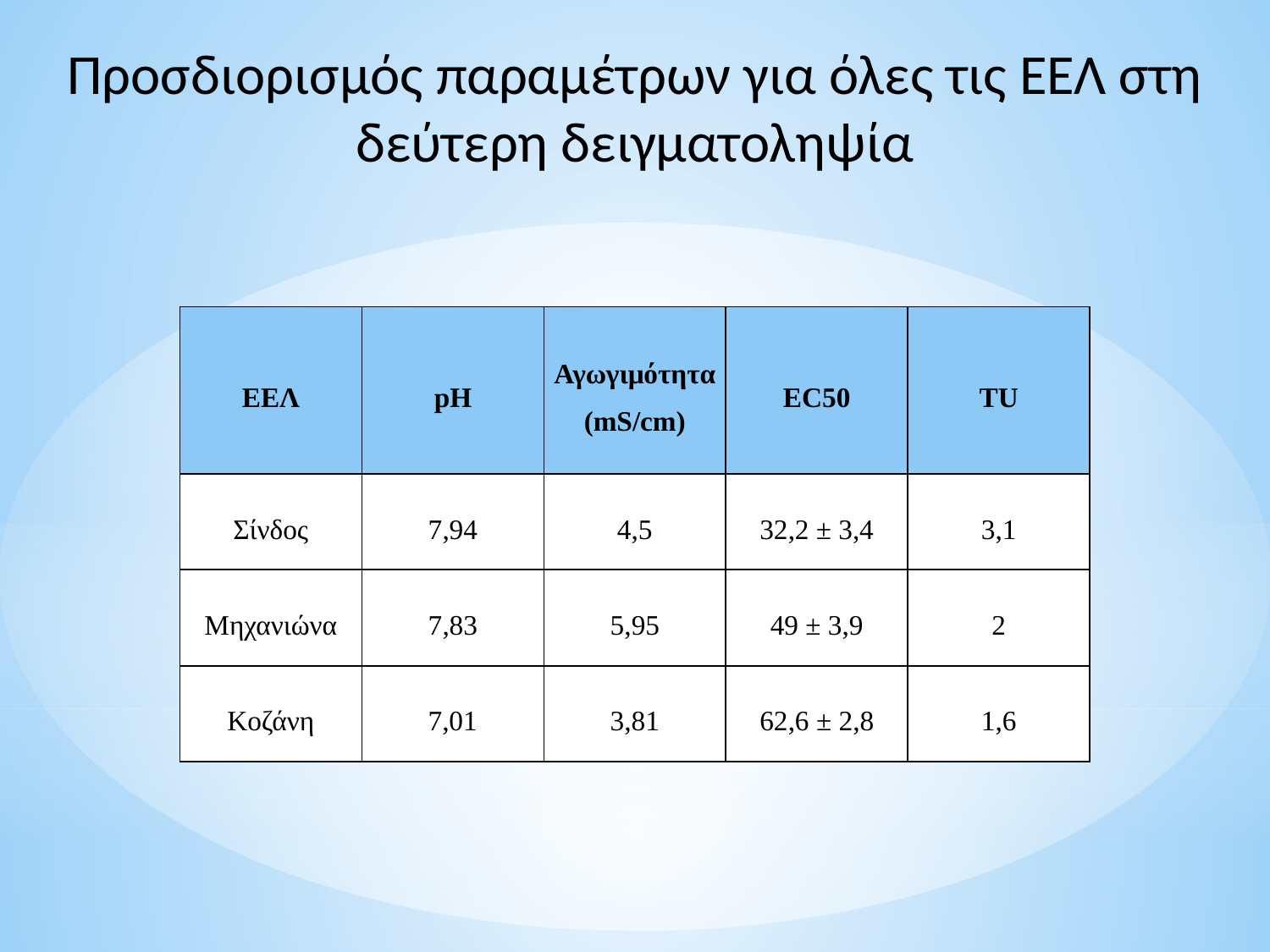

Προσδιορισμός παραμέτρων για όλες τις ΕΕΛ στη δεύτερη δειγματοληψία
| ΕΕΛ | pH | Αγωγιμότητα (mS/cm) | EC50 | TU |
| --- | --- | --- | --- | --- |
| Σίνδος | 7,94 | 4,5 | 32,2 ± 3,4 | 3,1 |
| Μηχανιώνα | 7,83 | 5,95 | 49 ± 3,9 | 2 |
| Κοζάνη | 7,01 | 3,81 | 62,6 ± 2,8 | 1,6 |